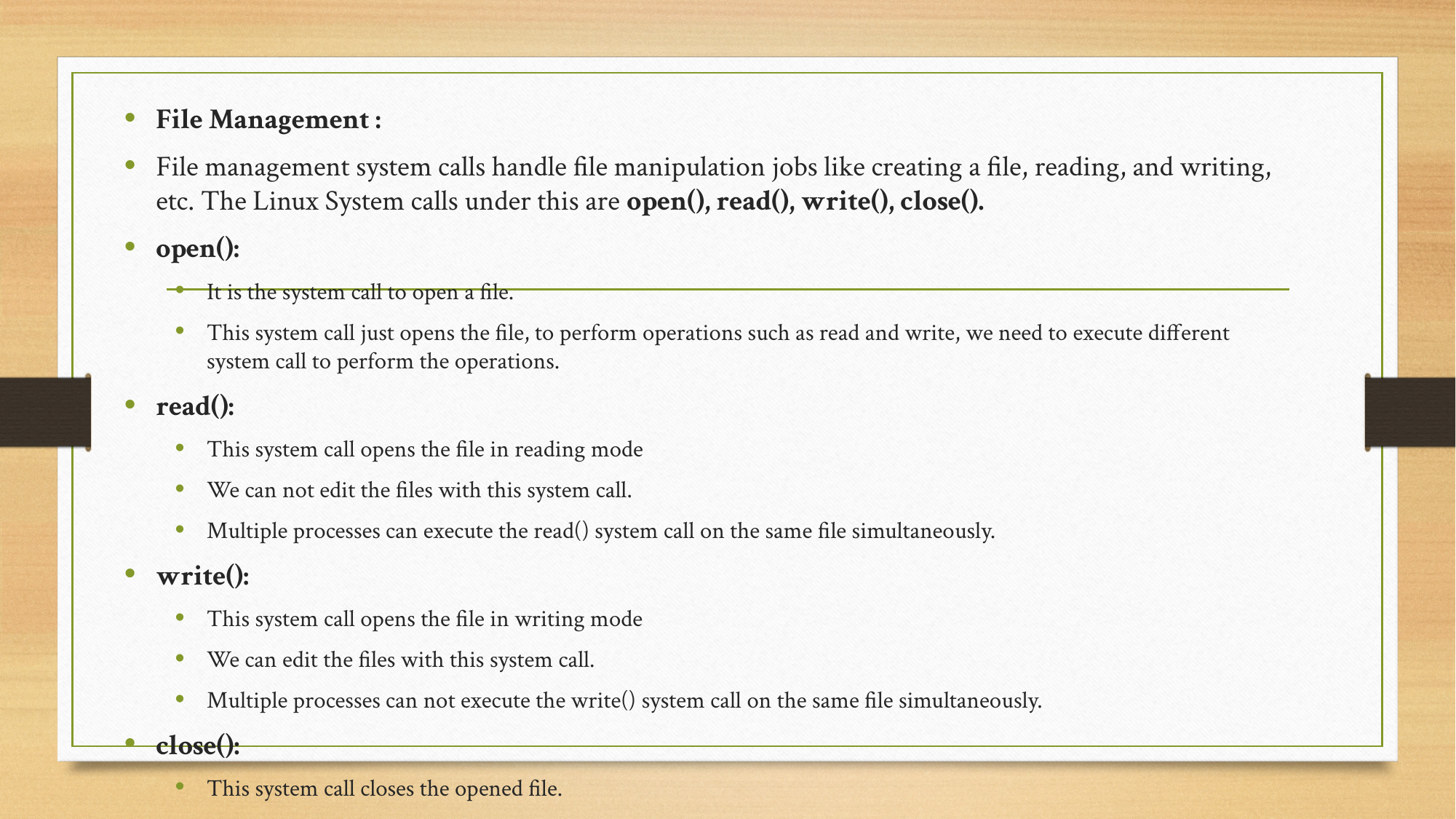

File Management :
File management system calls handle file manipulation jobs like creating a file, reading, and writing, etc. The Linux System calls under this are open(), read(), write(), close().
open():
It is the system call to open a file.
This system call just opens the file, to perform operations such as read and write, we need to execute different system call to perform the operations.
read():
This system call opens the file in reading mode
We can not edit the files with this system call.
Multiple processes can execute the read() system call on the same file simultaneously.
write():
This system call opens the file in writing mode
We can edit the files with this system call.
Multiple processes can not execute the write() system call on the same file simultaneously.
close():
This system call closes the opened file.